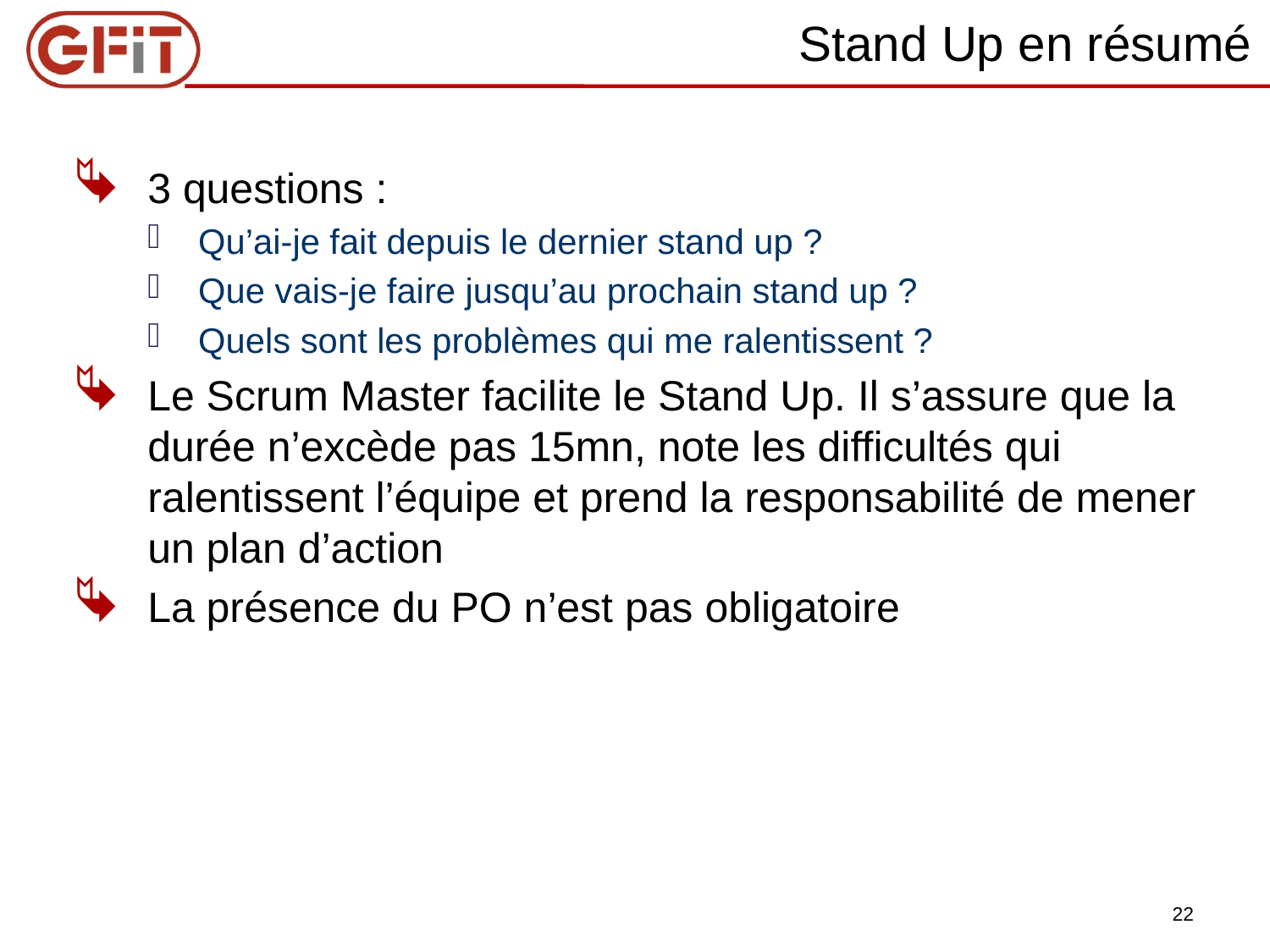

# Stand Up en résumé
3 questions :
Qu’ai-je fait depuis le dernier stand up ?
Que vais-je faire jusqu’au prochain stand up ?
Quels sont les problèmes qui me ralentissent ?
Le Scrum Master facilite le Stand Up. Il s’assure que la durée n’excède pas 15mn, note les difficultés qui ralentissent l’équipe et prend la responsabilité de mener un plan d’action
La présence du PO n’est pas obligatoire
22